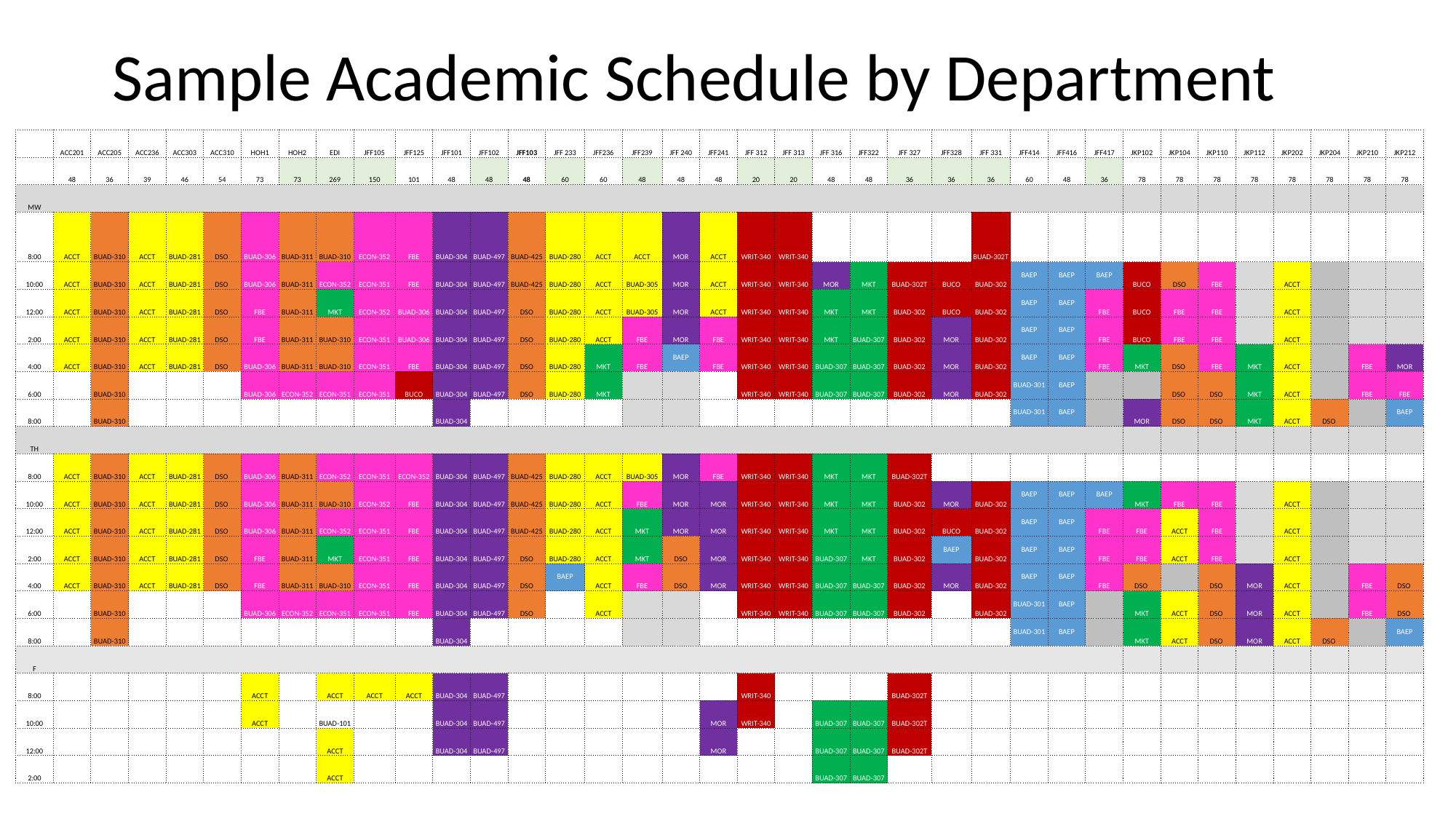

# Sample Academic Schedule by Department
|  | ACC201 | ACC205 | ACC236 | ACC303 | ACC310 | HOH1 | HOH2 | EDI | JFF105 | JFF125 | JFF101 | JFF102 | JFF103 | JFF 233 | JFF236 | JFF239 | JFF 240 | JFF241 | JFF 312 | JFF 313 | JFF 316 | JFF322 | JFF 327 | JFF328 | JFF 331 | JFF414 | JFF416 | JFF417 | JKP102 | JKP104 | JKP110 | JKP112 | JKP202 | JKP204 | JKP210 | JKP212 |
| --- | --- | --- | --- | --- | --- | --- | --- | --- | --- | --- | --- | --- | --- | --- | --- | --- | --- | --- | --- | --- | --- | --- | --- | --- | --- | --- | --- | --- | --- | --- | --- | --- | --- | --- | --- | --- |
|  | 48 | 36 | 39 | 46 | 54 | 73 | 73 | 269 | 150 | 101 | 48 | 48 | 48 | 60 | 60 | 48 | 48 | 48 | 20 | 20 | 48 | 48 | 36 | 36 | 36 | 60 | 48 | 36 | 78 | 78 | 78 | 78 | 78 | 78 | 78 | 78 |
| MW |  |  |  |  |  |  |  |  |  |  |  |  |  |  |  |  |  |  |  |  |  |  |  |  |  |  |  |  |  |  |  |  |  |  |  |  |
| 8:00 | ACCT | BUAD-310 | ACCT | BUAD-281 | DSO | BUAD-306 | BUAD-311 | BUAD-310 | ECON-352 | FBE | BUAD-304 | BUAD-497 | BUAD-425 | BUAD-280 | ACCT | ACCT | MOR | ACCT | WRIT-340 | WRIT-340 |  |  |  |  | BUAD-302T |  |  |  |  |  |  |  |  |  |  |  |
| 10:00 | ACCT | BUAD-310 | ACCT | BUAD-281 | DSO | BUAD-306 | BUAD-311 | ECON-352 | ECON-351 | FBE | BUAD-304 | BUAD-497 | BUAD-425 | BUAD-280 | ACCT | BUAD-305 | MOR | ACCT | WRIT-340 | WRIT-340 | MOR | MKT | BUAD-302T | BUCO | BUAD-302 | BAEP | BAEP | BAEP | BUCO | DSO | FBE |  | ACCT |  |  |  |
| 12:00 | ACCT | BUAD-310 | ACCT | BUAD-281 | DSO | FBE | BUAD-311 | MKT | ECON-352 | BUAD-306 | BUAD-304 | BUAD-497 | DSO | BUAD-280 | ACCT | BUAD-305 | MOR | ACCT | WRIT-340 | WRIT-340 | MKT | MKT | BUAD-302 | BUCO | BUAD-302 | BAEP | BAEP | FBE | BUCO | FBE | FBE |  | ACCT |  |  |  |
| 2:00 | ACCT | BUAD-310 | ACCT | BUAD-281 | DSO | FBE | BUAD-311 | BUAD-310 | ECON-351 | BUAD-306 | BUAD-304 | BUAD-497 | DSO | BUAD-280 | ACCT | FBE | MOR | FBE | WRIT-340 | WRIT-340 | MKT | BUAD-307 | BUAD-302 | MOR | BUAD-302 | BAEP | BAEP | FBE | BUCO | FBE | FBE |  | ACCT |  |  |  |
| 4:00 | ACCT | BUAD-310 | ACCT | BUAD-281 | DSO | BUAD-306 | BUAD-311 | BUAD-310 | ECON-351 | FBE | BUAD-304 | BUAD-497 | DSO | BUAD-280 | MKT | FBE | BAEP | FBE | WRIT-340 | WRIT-340 | BUAD-307 | BUAD-307 | BUAD-302 | MOR | BUAD-302 | BAEP | BAEP | FBE | MKT | DSO | FBE | MKT | ACCT |  | FBE | MOR |
| 6:00 |  | BUAD-310 |  |  |  | BUAD-306 | ECON-352 | ECON-351 | ECON-351 | BUCO | BUAD-304 | BUAD-497 | DSO | BUAD-280 | MKT |  |  |  | WRIT-340 | WRIT-340 | BUAD-307 | BUAD-307 | BUAD-302 | MOR | BUAD-302 | BUAD-301 | BAEP |  |  | DSO | DSO | MKT | ACCT |  | FBE | FBE |
| 8:00 |  | BUAD-310 |  |  |  |  |  |  |  |  | BUAD-304 |  |  |  |  |  |  |  |  |  |  |  |  |  |  | BUAD-301 | BAEP |  | MOR | DSO | DSO | MKT | ACCT | DSO |  | BAEP |
| TH |  |  |  |  |  |  |  |  |  |  |  |  |  |  |  |  |  |  |  |  |  |  |  |  |  |  |  |  |  |  |  |  |  |  |  |  |
| 8:00 | ACCT | BUAD-310 | ACCT | BUAD-281 | DSO | BUAD-306 | BUAD-311 | ECON-352 | ECON-351 | ECON-352 | BUAD-304 | BUAD-497 | BUAD-425 | BUAD-280 | ACCT | BUAD-305 | MOR | FBE | WRIT-340 | WRIT-340 | MKT | MKT | BUAD-302T |  |  |  |  |  |  |  |  |  |  |  |  |  |
| 10:00 | ACCT | BUAD-310 | ACCT | BUAD-281 | DSO | BUAD-306 | BUAD-311 | BUAD-310 | ECON-352 | FBE | BUAD-304 | BUAD-497 | BUAD-425 | BUAD-280 | ACCT | FBE | MOR | MOR | WRIT-340 | WRIT-340 | MKT | MKT | BUAD-302 | MOR | BUAD-302 | BAEP | BAEP | BAEP | MKT | FBE | FBE |  | ACCT |  |  |  |
| 12:00 | ACCT | BUAD-310 | ACCT | BUAD-281 | DSO | BUAD-306 | BUAD-311 | ECON-352 | ECON-351 | FBE | BUAD-304 | BUAD-497 | BUAD-425 | BUAD-280 | ACCT | MKT | MOR | MOR | WRIT-340 | WRIT-340 | MKT | MKT | BUAD-302 | BUCO | BUAD-302 | BAEP | BAEP | FBE | FBE | ACCT | FBE |  | ACCT |  |  |  |
| 2:00 | ACCT | BUAD-310 | ACCT | BUAD-281 | DSO | FBE | BUAD-311 | MKT | ECON-351 | FBE | BUAD-304 | BUAD-497 | DSO | BUAD-280 | ACCT | MKT | DSO | MOR | WRIT-340 | WRIT-340 | BUAD-307 | MKT | BUAD-302 | BAEP | BUAD-302 | BAEP | BAEP | FBE | FBE | ACCT | FBE |  | ACCT |  |  |  |
| 4:00 | ACCT | BUAD-310 | ACCT | BUAD-281 | DSO | FBE | BUAD-311 | BUAD-310 | ECON-351 | FBE | BUAD-304 | BUAD-497 | DSO | BAEP | ACCT | FBE | DSO | MOR | WRIT-340 | WRIT-340 | BUAD-307 | BUAD-307 | BUAD-302 | MOR | BUAD-302 | BAEP | BAEP | FBE | DSO |  | DSO | MOR | ACCT |  | FBE | DSO |
| 6:00 |  | BUAD-310 |  |  |  | BUAD-306 | ECON-352 | ECON-351 | ECON-351 | FBE | BUAD-304 | BUAD-497 | DSO |  | ACCT |  |  |  | WRIT-340 | WRIT-340 | BUAD-307 | BUAD-307 | BUAD-302 |  | BUAD-302 | BUAD-301 | BAEP |  | MKT | ACCT | DSO | MOR | ACCT |  | FBE | DSO |
| 8:00 |  | BUAD-310 |  |  |  |  |  |  |  |  | BUAD-304 |  |  |  |  |  |  |  |  |  |  |  |  |  |  | BUAD-301 | BAEP |  | MKT | ACCT | DSO | MOR | ACCT | DSO |  | BAEP |
| F |  |  |  |  |  |  |  |  |  |  |  |  |  |  |  |  |  |  |  |  |  |  |  |  |  |  |  |  |  |  |  |  |  |  |  |  |
| 8:00 |  |  |  |  |  | ACCT |  | ACCT | ACCT | ACCT | BUAD-304 | BUAD-497 |  |  |  |  |  |  | WRIT-340 |  |  |  | BUAD-302T |  |  |  |  |  |  |  |  |  |  |  |  |  |
| 10:00 |  |  |  |  |  | ACCT |  | BUAD-101 |  |  | BUAD-304 | BUAD-497 |  |  |  |  |  | MOR | WRIT-340 |  | BUAD-307 | BUAD-307 | BUAD-302T |  |  |  |  |  |  |  |  |  |  |  |  |  |
| 12:00 |  |  |  |  |  |  |  | ACCT |  |  | BUAD-304 | BUAD-497 |  |  |  |  |  | MOR |  |  | BUAD-307 | BUAD-307 | BUAD-302T |  |  |  |  |  |  |  |  |  |  |  |  |  |
| 2:00 |  |  |  |  |  |  |  | ACCT |  |  |  |  |  |  |  |  |  |  |  |  | BUAD-307 | BUAD-307 |  |  |  |  |  |  |  |  |  |  |  |  |  |  |